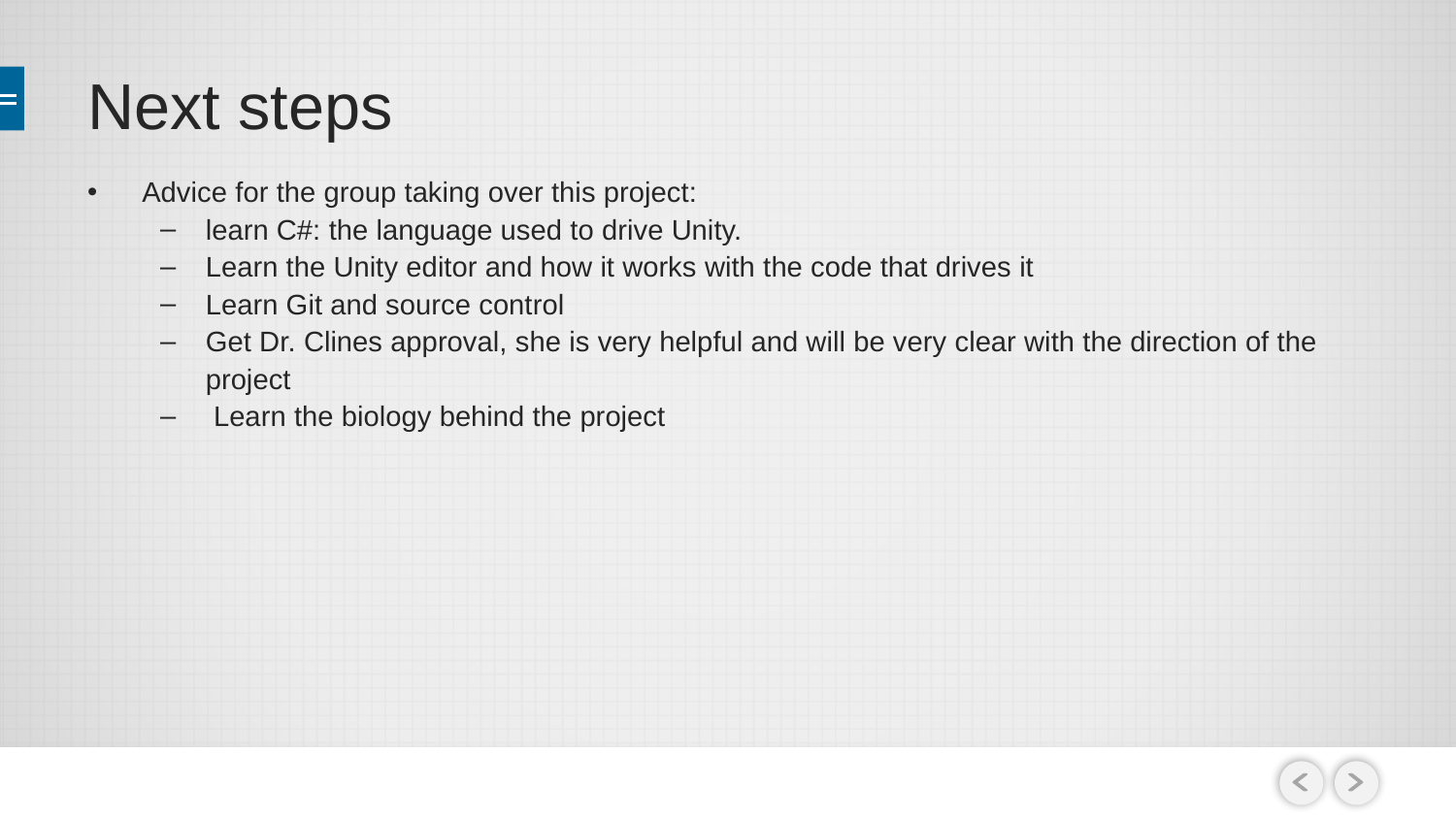

# Next steps
Advice for the group taking over this project:
learn C#: the language used to drive Unity.
Learn the Unity editor and how it works with the code that drives it
Learn Git and source control
Get Dr. Clines approval, she is very helpful and will be very clear with the direction of the project
 Learn the biology behind the project